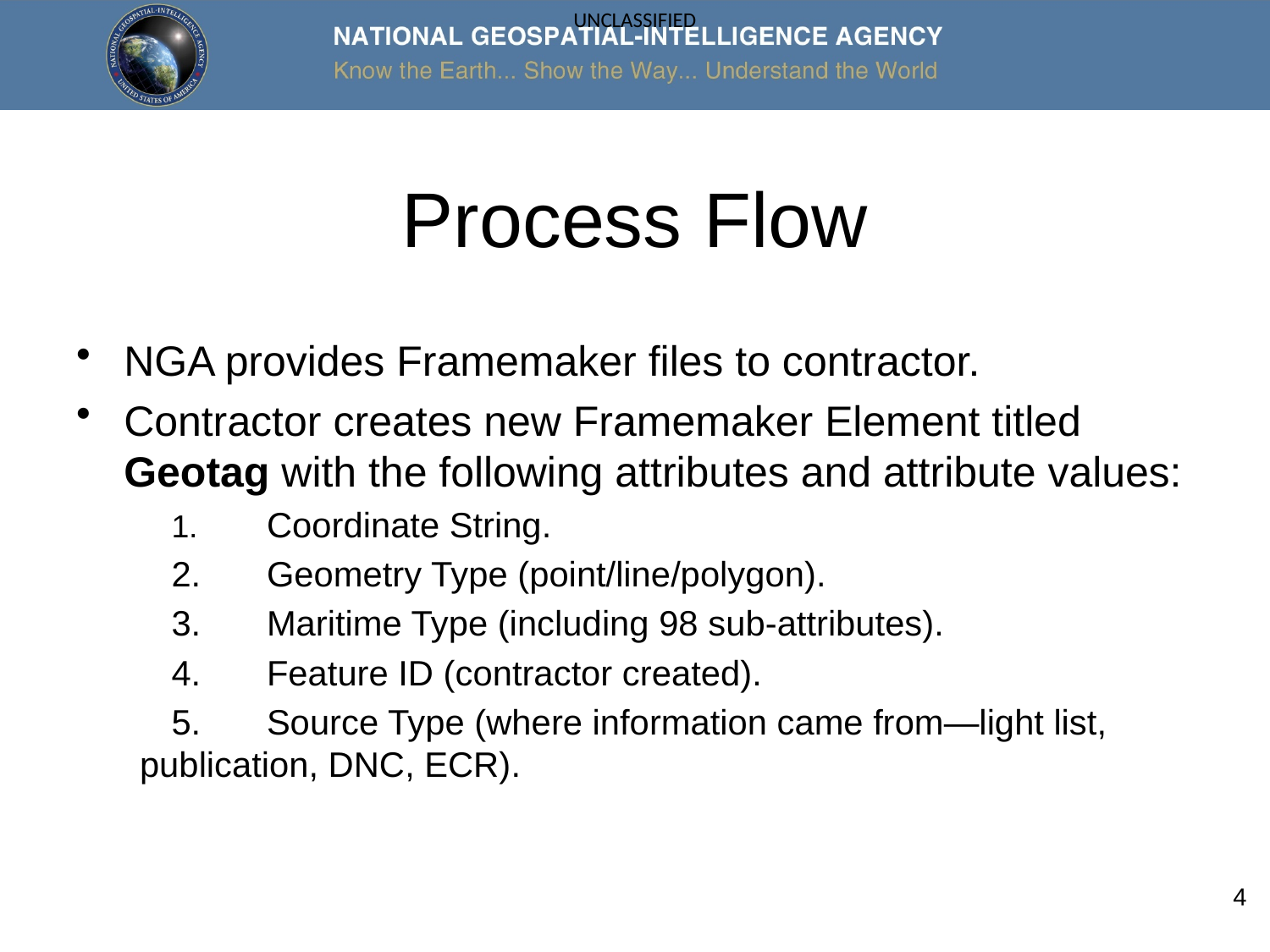

# Process Flow
NGA provides Framemaker files to contractor.
Contractor creates new Framemaker Element titled Geotag with the following attributes and attribute values:
1.	Coordinate String.
2.	Geometry Type (point/line/polygon).
3.	Maritime Type (including 98 sub-attributes).
4.	Feature ID (contractor created).
5.	Source Type (where information came from—light list, publication, DNC, ECR).